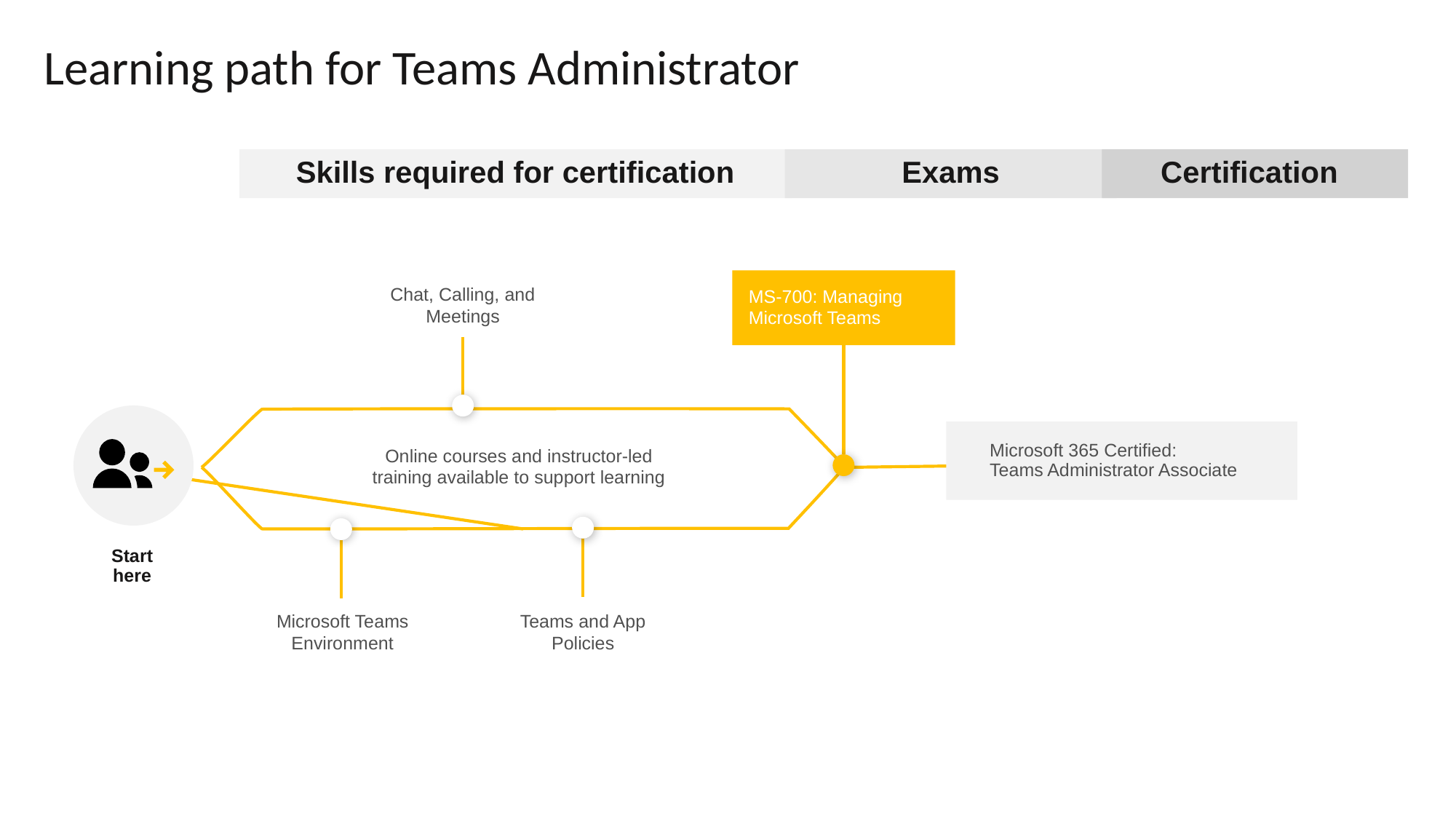

# Learning path for Teams Administrator

Skills required for certification
Exams
Certification
MS-700: Managing Microsoft Teams

Chat, Calling, and Meetings

Microsoft 365 Certified:
Teams Administrator Associate
Online courses and instructor-led training available to support learning

Teams and App Policies

Microsoft Teams Environment
Start here